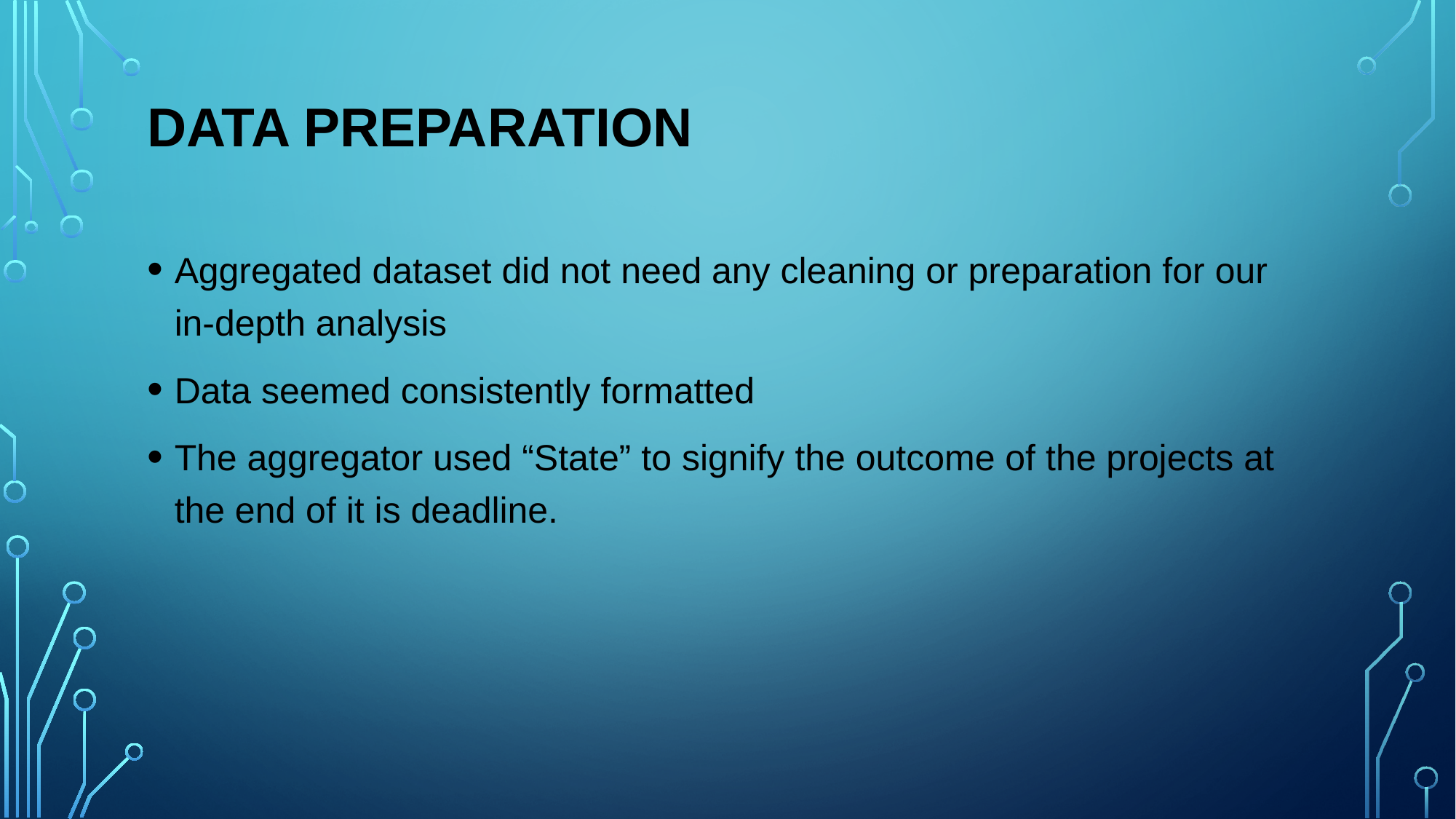

# Data preparation
Aggregated dataset did not need any cleaning or preparation for our in-depth analysis
Data seemed consistently formatted
The aggregator used “State” to signify the outcome of the projects at the end of it is deadline.